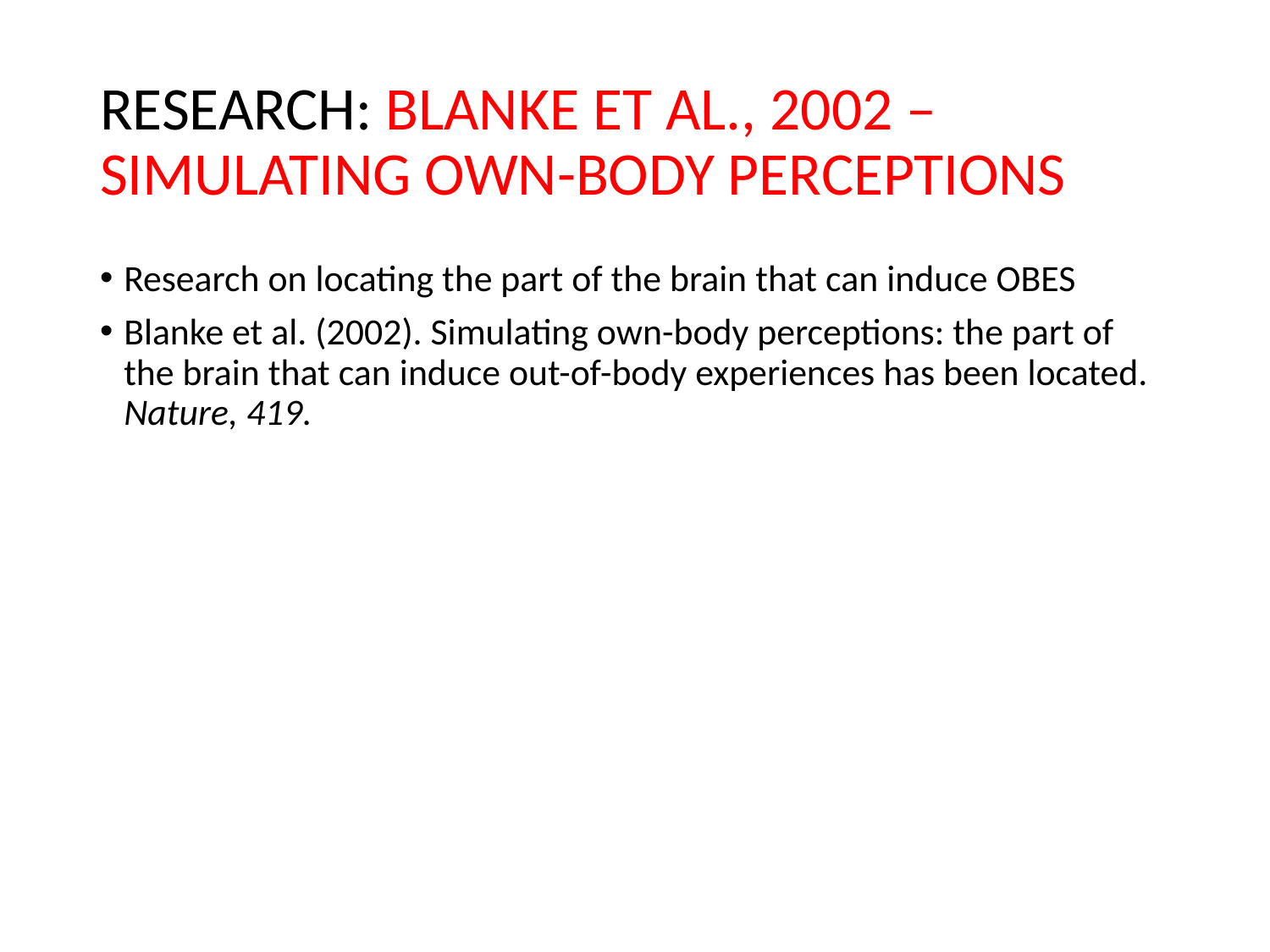

# RESEARCH: BLANKE ET AL., 2002 – SIMULATING OWN-BODY PERCEPTIONS
Research on locating the part of the brain that can induce OBES
Blanke et al. (2002). Simulating own-body perceptions: the part of the brain that can induce out-of-body experiences has been located. Nature, 419.